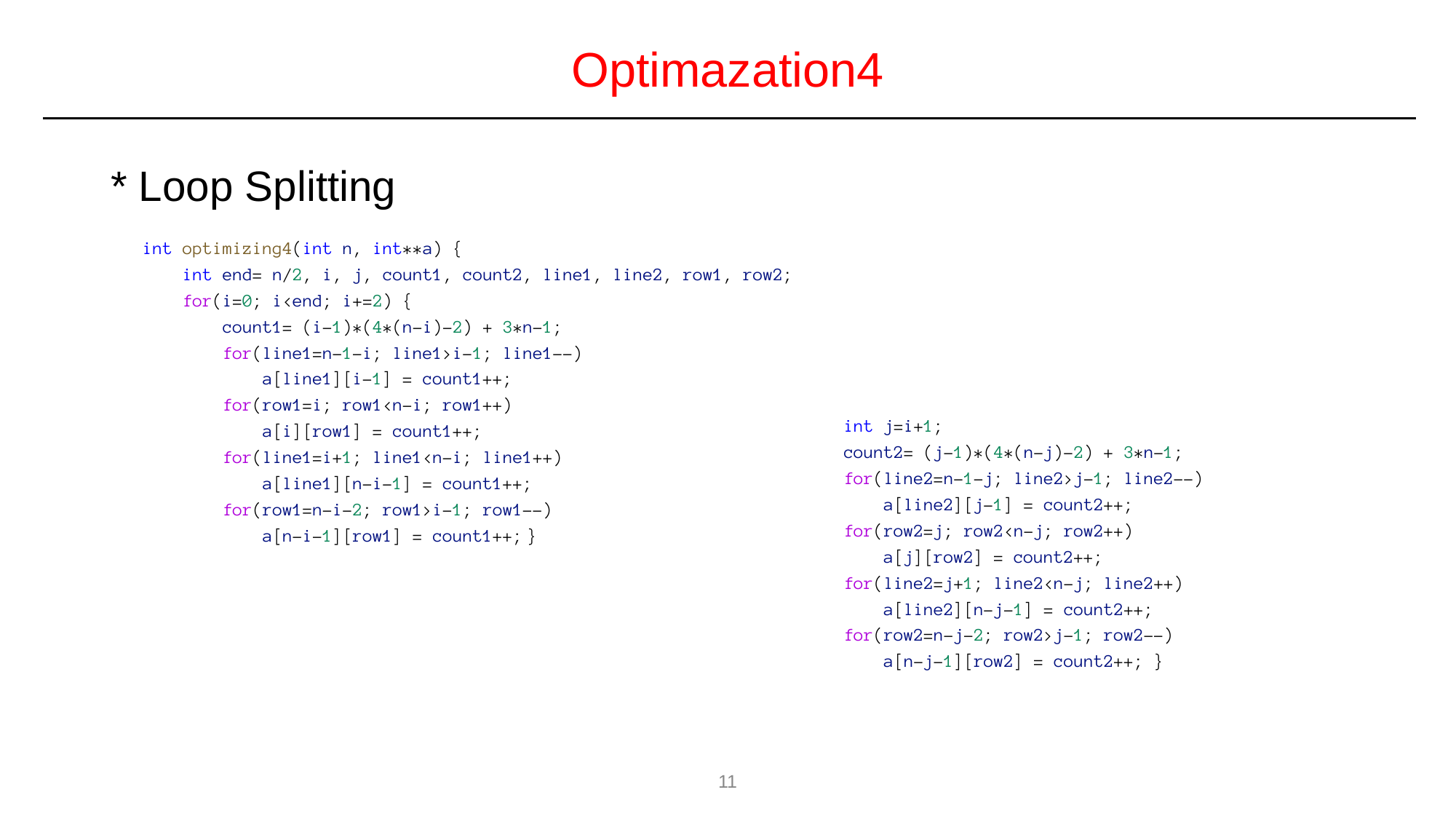

# Optimazation4
* Loop Splitting
int optimizing4(int n, int**a) {
    int end= n/2, i, j, count1, count2, line1, line2, row1, row2;
    for(i=0; i<end; i+=2) {
        count1= (i-1)*(4*(n-i)-2) + 3*n-1;
        for(line1=n-1-i; line1>i-1; line1--)
            a[line1][i-1] = count1++;
        for(row1=i; row1<n-i; row1++)
            a[i][row1] = count1++;
        for(line1=i+1; line1<n-i; line1++)
            a[line1][n-i-1] = count1++;
        for(row1=n-i-2; row1>i-1; row1--)
            a[n-i-1][row1] = count1++; }
        int j=i+1;
        count2= (j-1)*(4*(n-j)-2) + 3*n-1;
        for(line2=n-1-j; line2>j-1; line2--)
            a[line2][j-1] = count2++;
        for(row2=j; row2<n-j; row2++)
            a[j][row2] = count2++;
        for(line2=j+1; line2<n-j; line2++)
            a[line2][n-j-1] = count2++;
        for(row2=n-j-2; row2>j-1; row2--)
            a[n-j-1][row2] = count2++; }
11